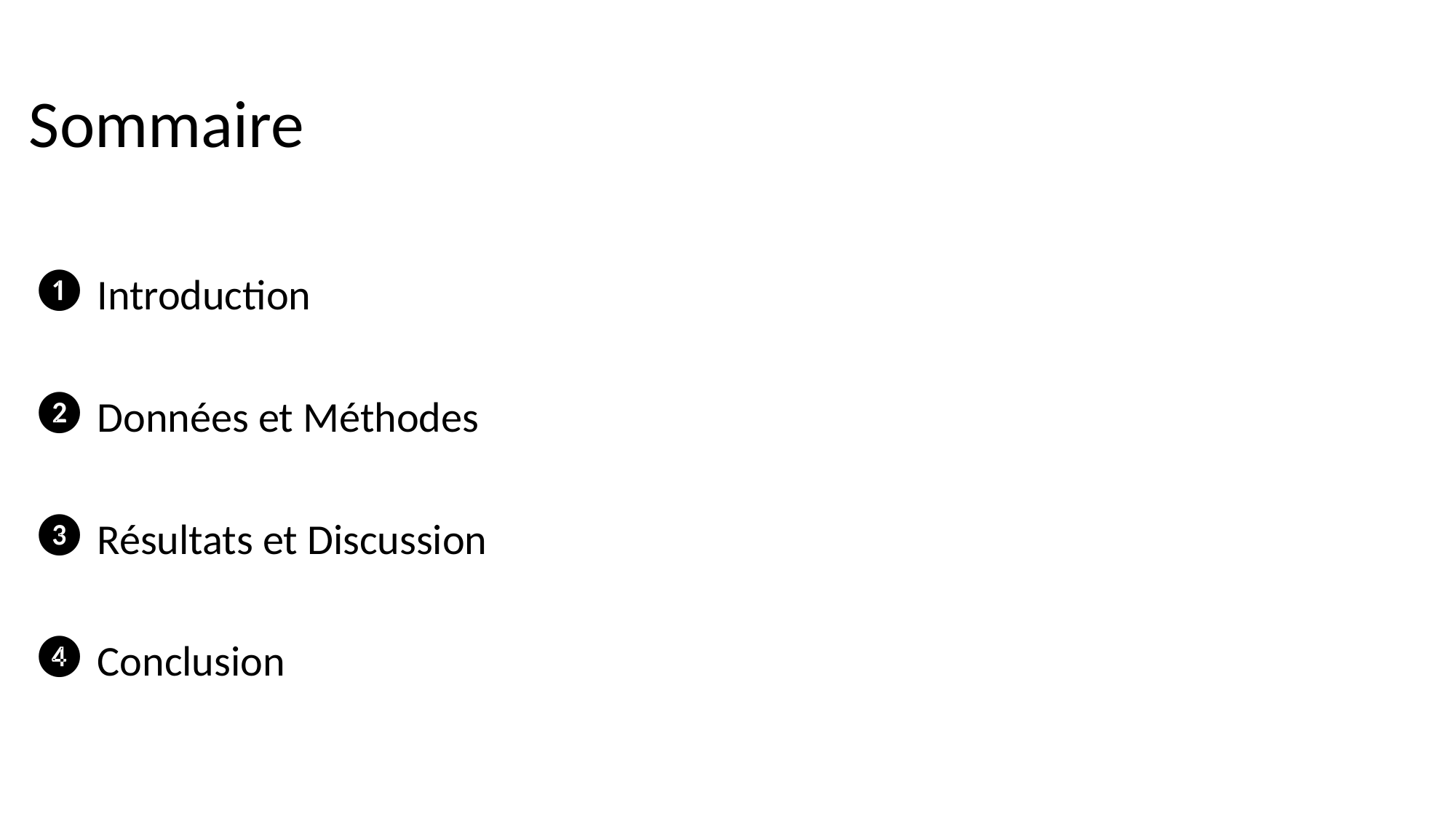

Sommaire
 Introduction

 Données et Méthodes

 Résultats et Discussion

 Conclusion